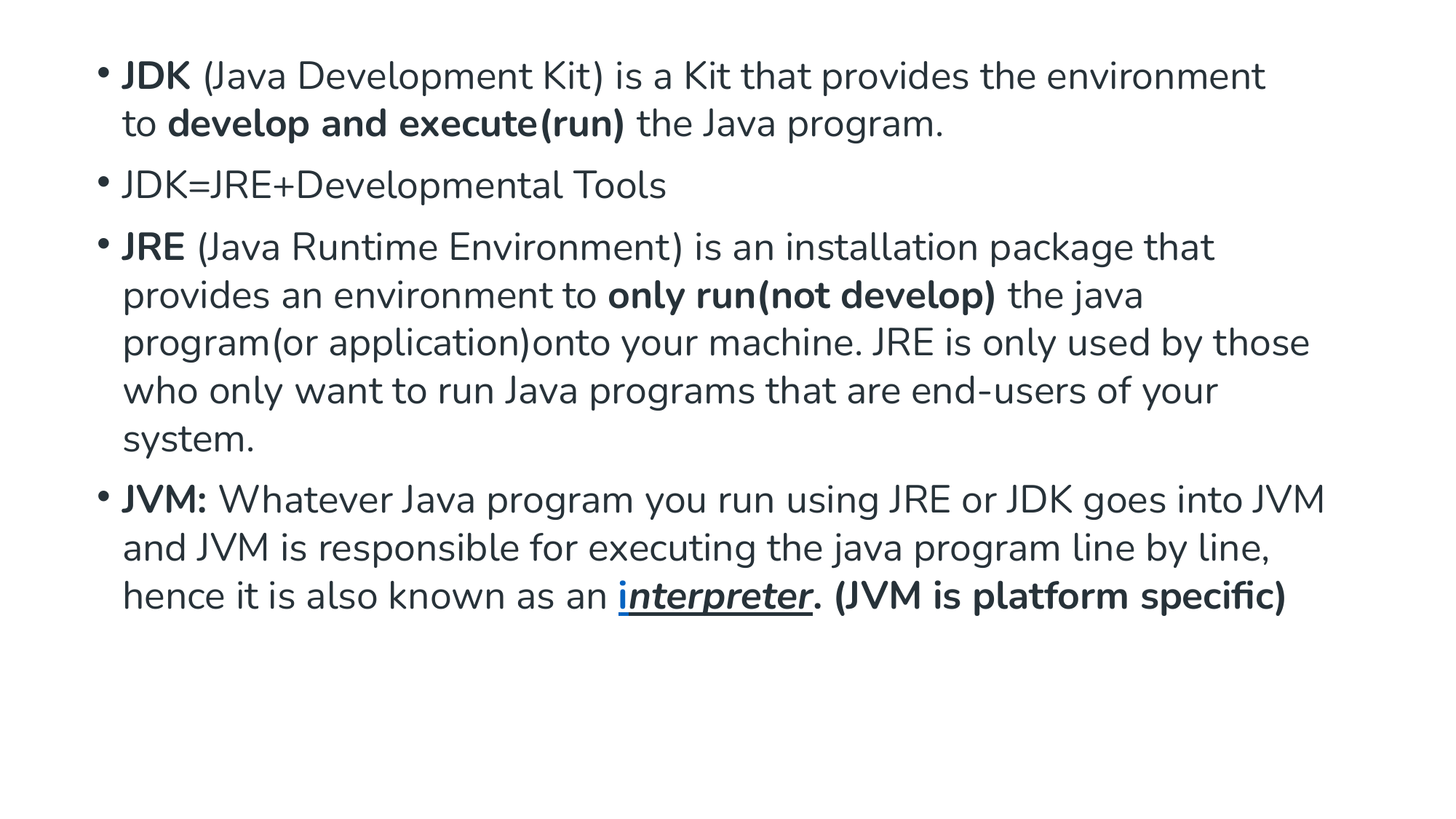

JDK (Java Development Kit) is a Kit that provides the environment to develop and execute(run) the Java program.
JDK=JRE+Developmental Tools
JRE (Java Runtime Environment) is an installation package that provides an environment to only run(not develop) the java program(or application)onto your machine. JRE is only used by those who only want to run Java programs that are end-users of your system.
JVM: Whatever Java program you run using JRE or JDK goes into JVM and JVM is responsible for executing the java program line by line, hence it is also known as an interpreter. (JVM is platform specific)